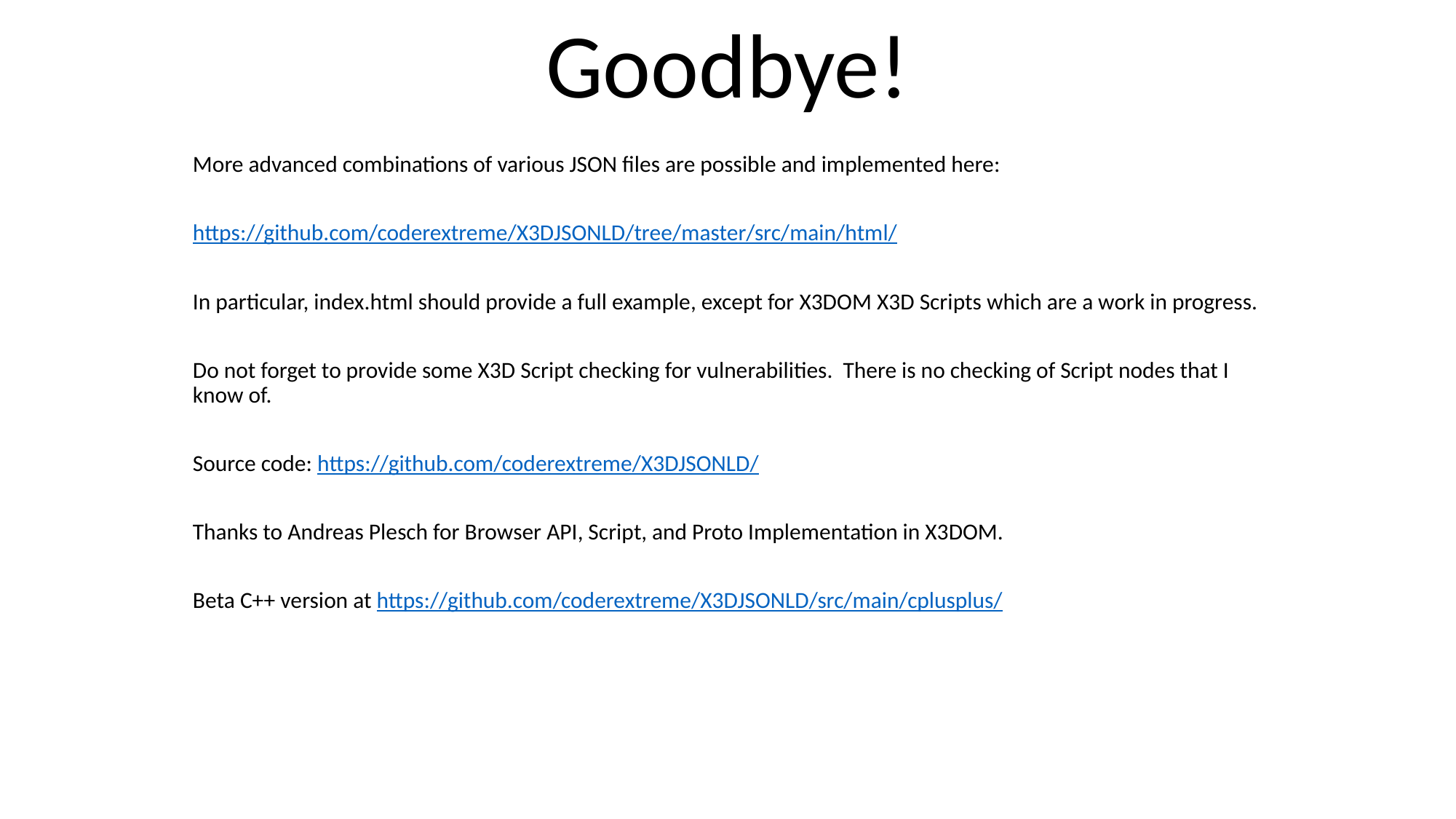

# Goodbye!
More advanced combinations of various JSON files are possible and implemented here:

https://github.com/coderextreme/X3DJSONLD/tree/master/src/main/html/

In particular, index.html should provide a full example, except for X3DOM X3D Scripts which are a work in progress.

Do not forget to provide some X3D Script checking for vulnerabilities.  There is no checking of Script nodes that I know of.

Source code: https://github.com/coderextreme/X3DJSONLD/

Thanks to Andreas Plesch for Browser API, Script, and Proto Implementation in X3DOM.

Beta C++ version at https://github.com/coderextreme/X3DJSONLD/src/main/cplusplus/